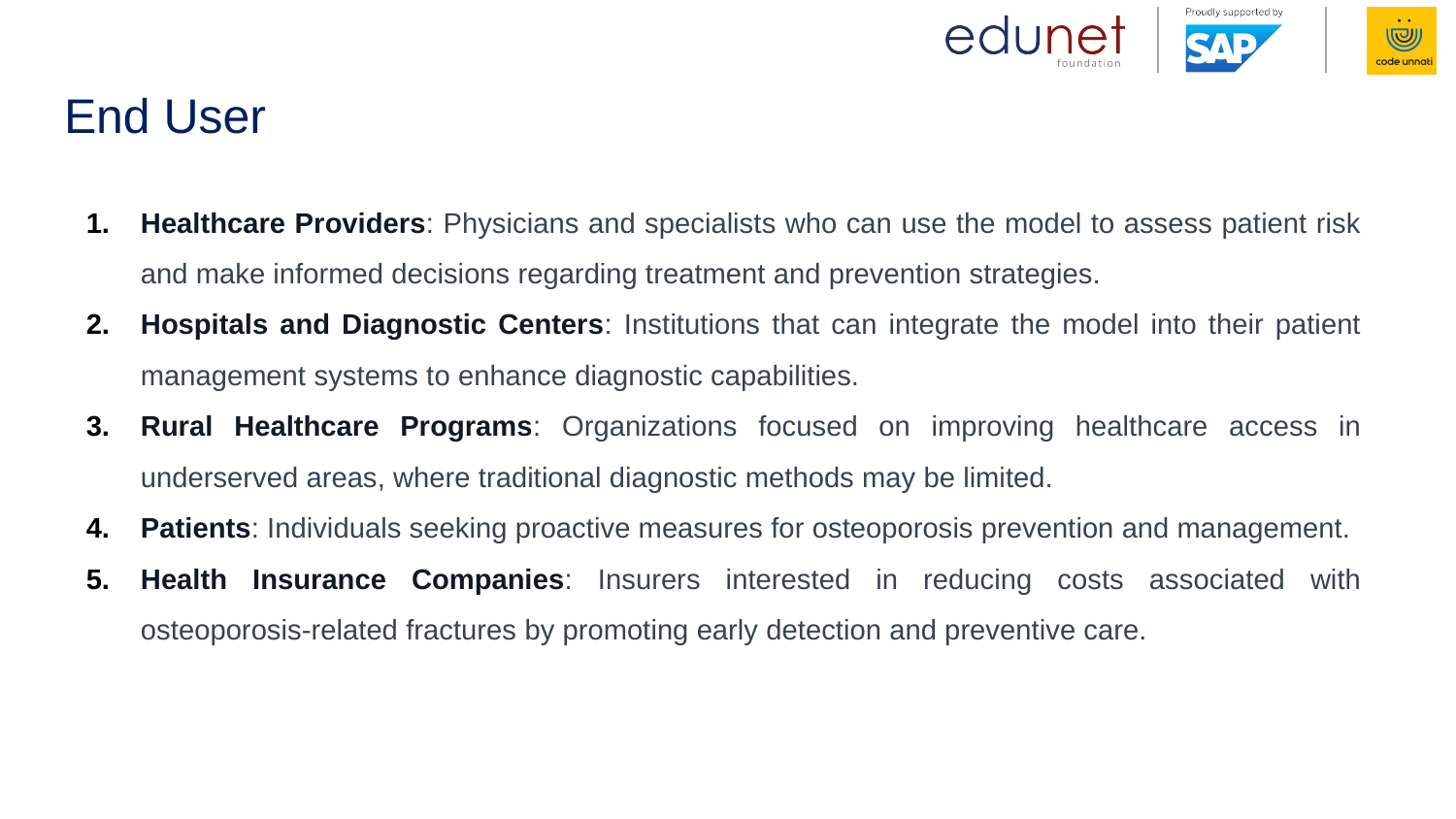

# End User
Healthcare Providers: Physicians and specialists who can use the model to assess patient risk and make informed decisions regarding treatment and prevention strategies.
Hospitals and Diagnostic Centers: Institutions that can integrate the model into their patient management systems to enhance diagnostic capabilities.
Rural Healthcare Programs: Organizations focused on improving healthcare access in underserved areas, where traditional diagnostic methods may be limited.
Patients: Individuals seeking proactive measures for osteoporosis prevention and management.
Health Insurance Companies: Insurers interested in reducing costs associated with osteoporosis-related fractures by promoting early detection and preventive care.